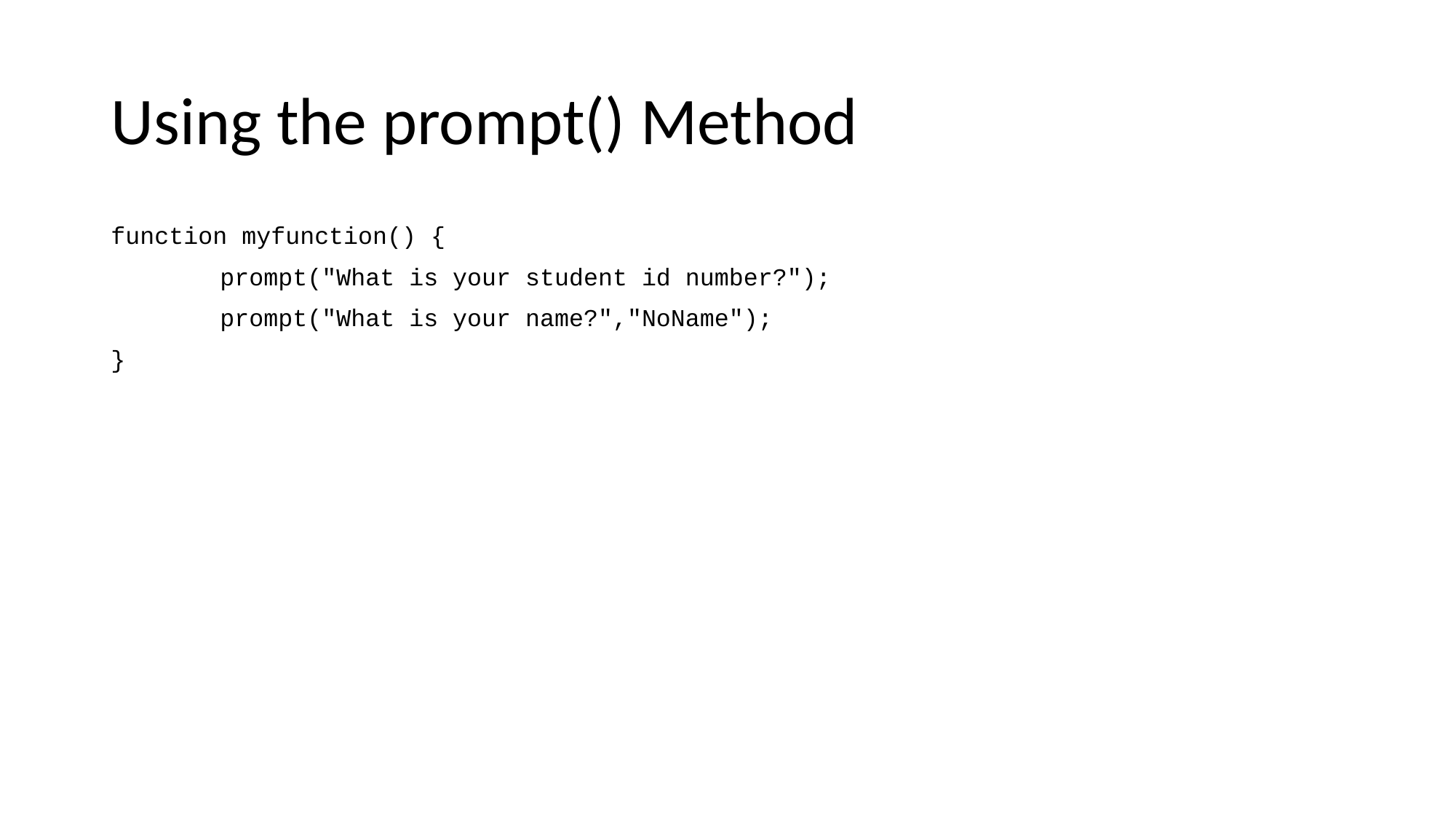

# Using the prompt() Method
function myfunction() {
	prompt("What is your student id number?");
	prompt("What is your name?","NoName");
}